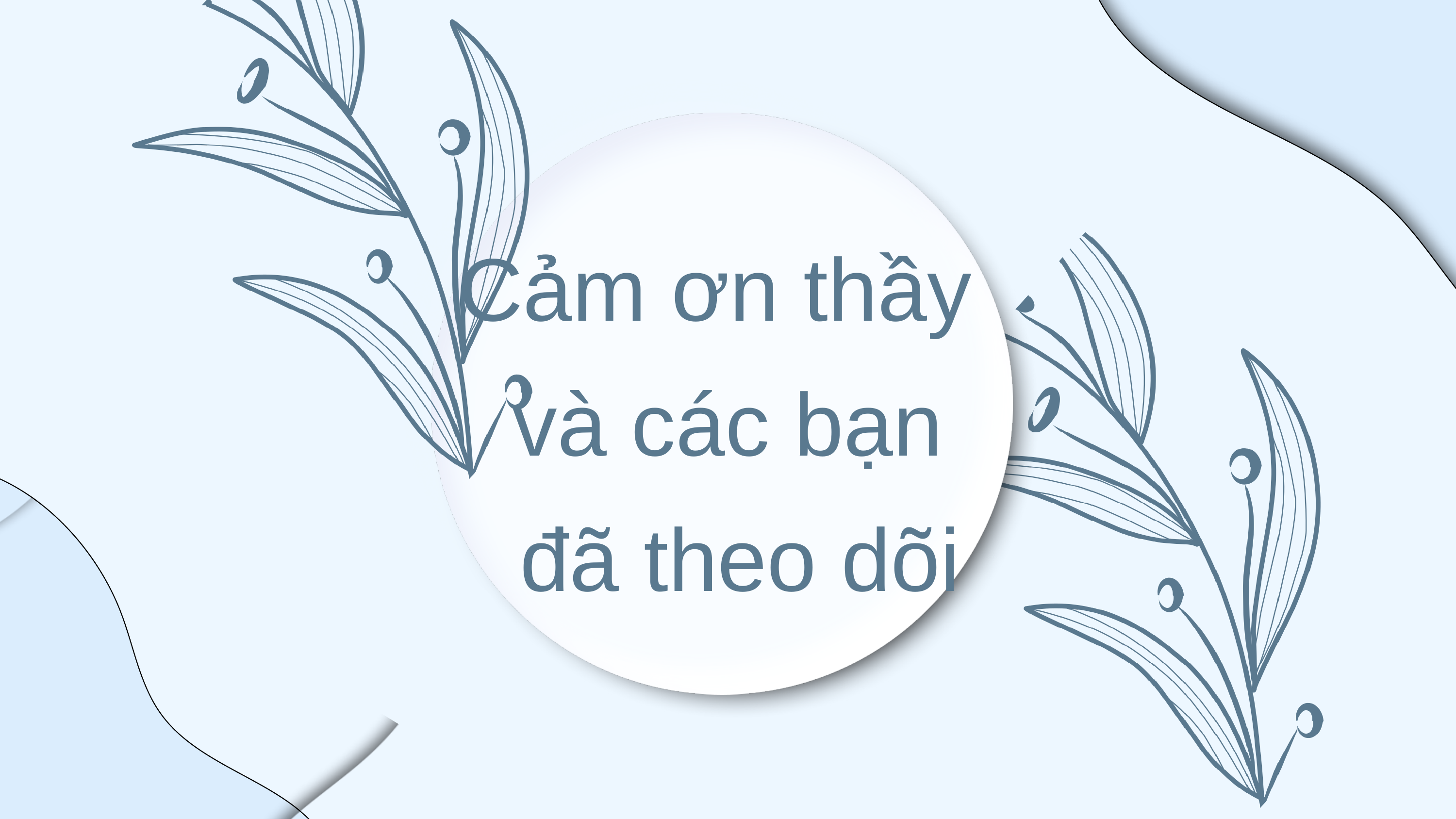

Cảm ơn thầy
và các bạn
 đã theo dõi